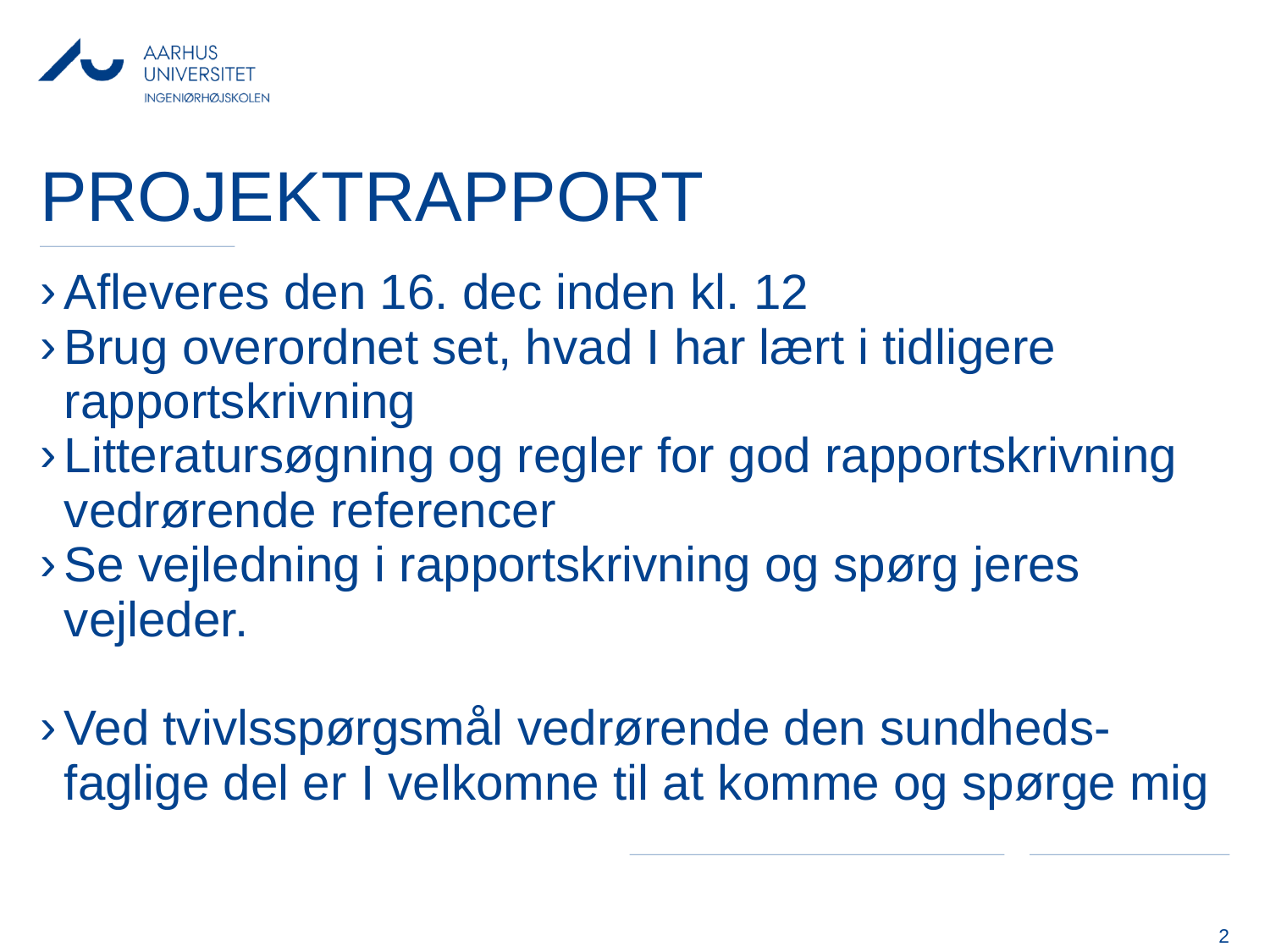

# Projektrapport
Afleveres den 16. dec inden kl. 12
Brug overordnet set, hvad I har lært i tidligere rapportskrivning
Litteratursøgning og regler for god rapportskrivning vedrørende referencer
Se vejledning i rapportskrivning og spørg jeres vejleder.

Ved tvivlsspørgsmål vedrørende den sundheds-faglige del er I velkomne til at komme og spørge mig

2